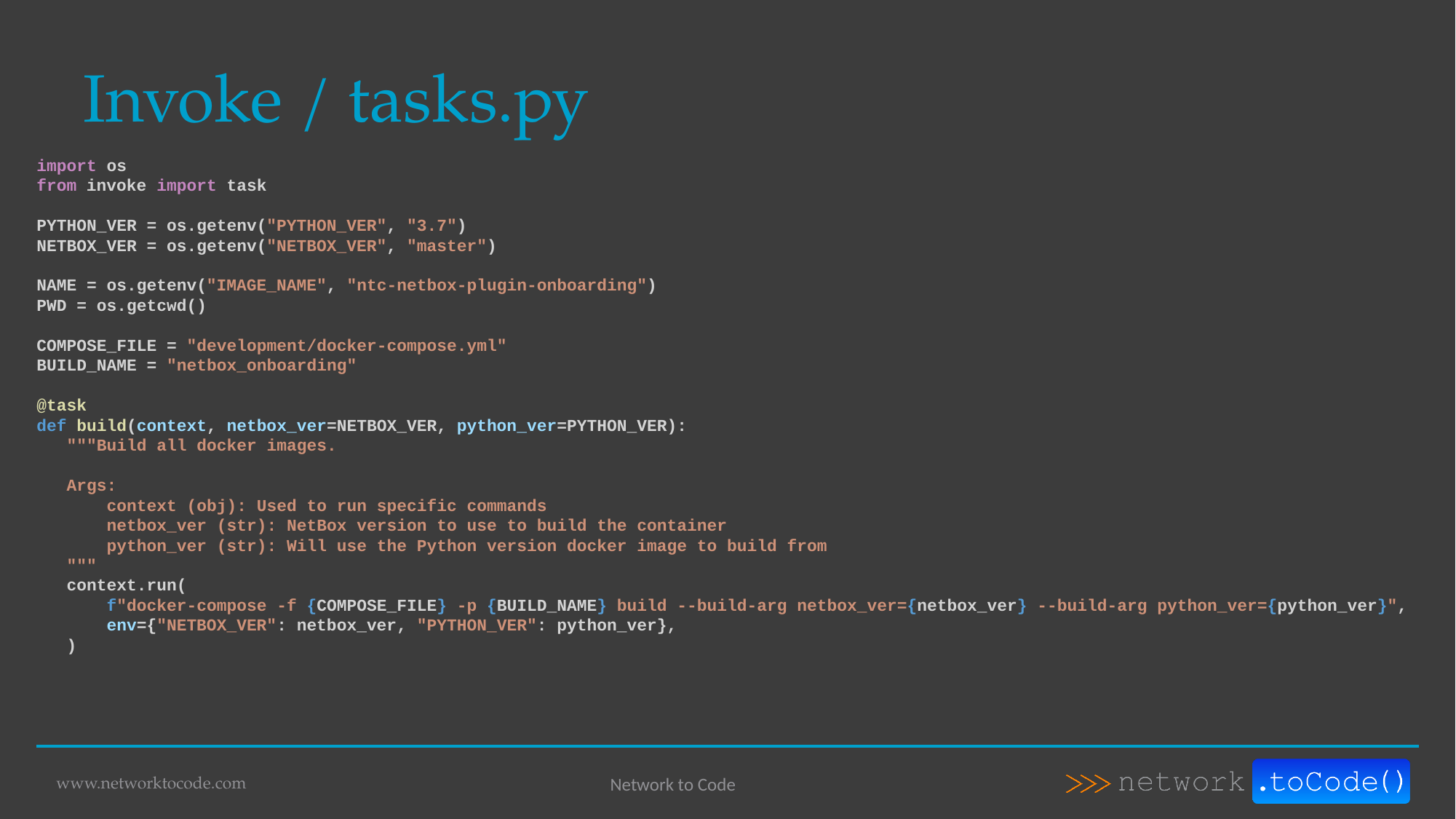

# Invoke / tasks.py
import os
from invoke import task

PYTHON_VER = os.getenv("PYTHON_VER", "3.7")
NETBOX_VER = os.getenv("NETBOX_VER", "master")

NAME = os.getenv("IMAGE_NAME", "ntc-netbox-plugin-onboarding")
PWD = os.getcwd()

COMPOSE_FILE = "development/docker-compose.yml"
BUILD_NAME = "netbox_onboarding"

@task
def build(context, netbox_ver=NETBOX_VER, python_ver=PYTHON_VER):
   """Build all docker images.

   Args:
       context (obj): Used to run specific commands
       netbox_ver (str): NetBox version to use to build the container
       python_ver (str): Will use the Python version docker image to build from
   """
   context.run(
       f"docker-compose -f {COMPOSE_FILE} -p {BUILD_NAME} build --build-arg netbox_ver={netbox_ver} --build-arg python_ver={python_ver}",
       env={"NETBOX_VER": netbox_ver, "PYTHON_VER": python_ver},
   )